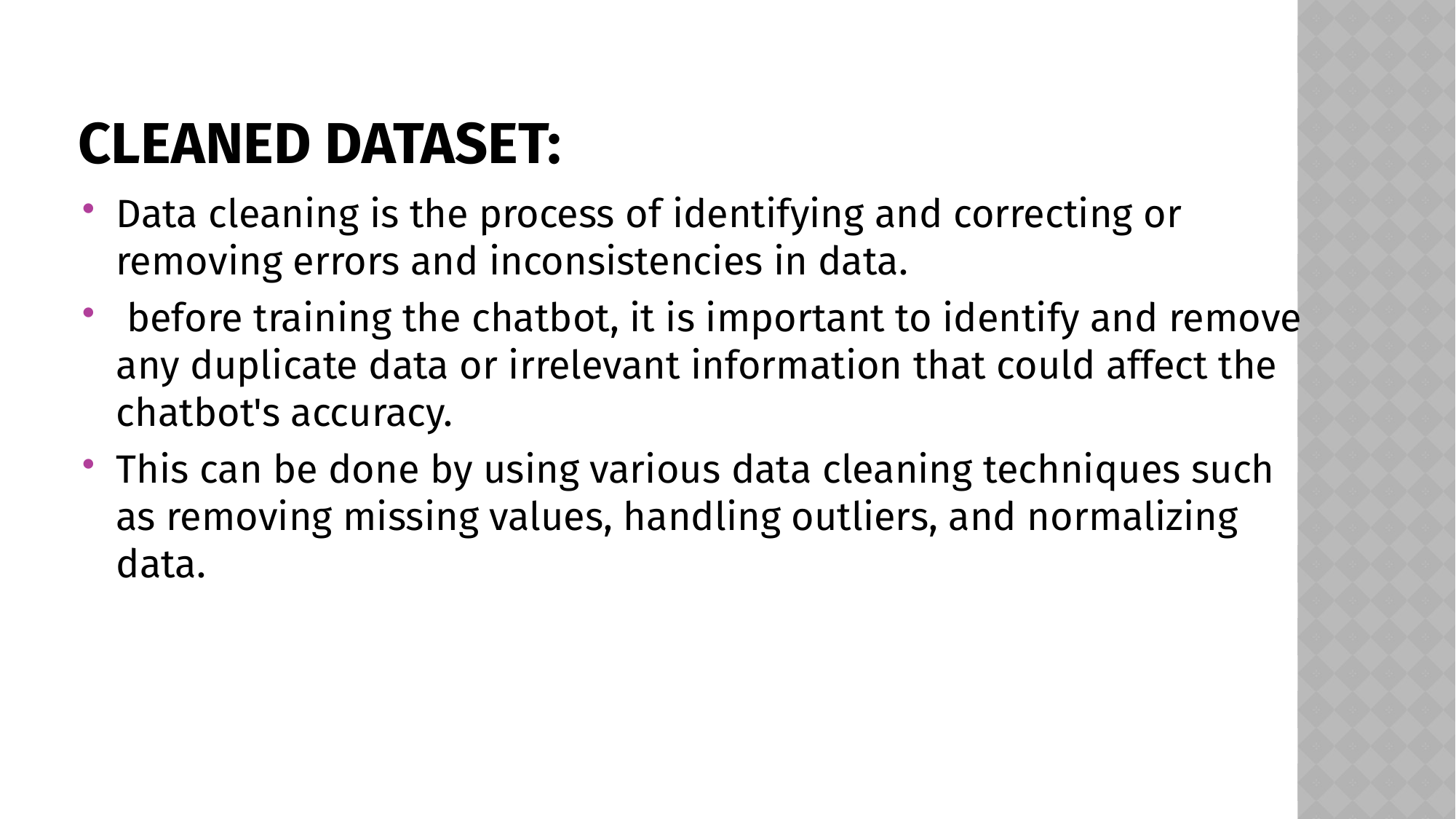

# CLEANED DATASET:
Data cleaning is the process of identifying and correcting or removing errors and inconsistencies in data.
 before training the chatbot, it is important to identify and remove any duplicate data or irrelevant information that could affect the chatbot's accuracy.
This can be done by using various data cleaning techniques such as removing missing values, handling outliers, and normalizing data.